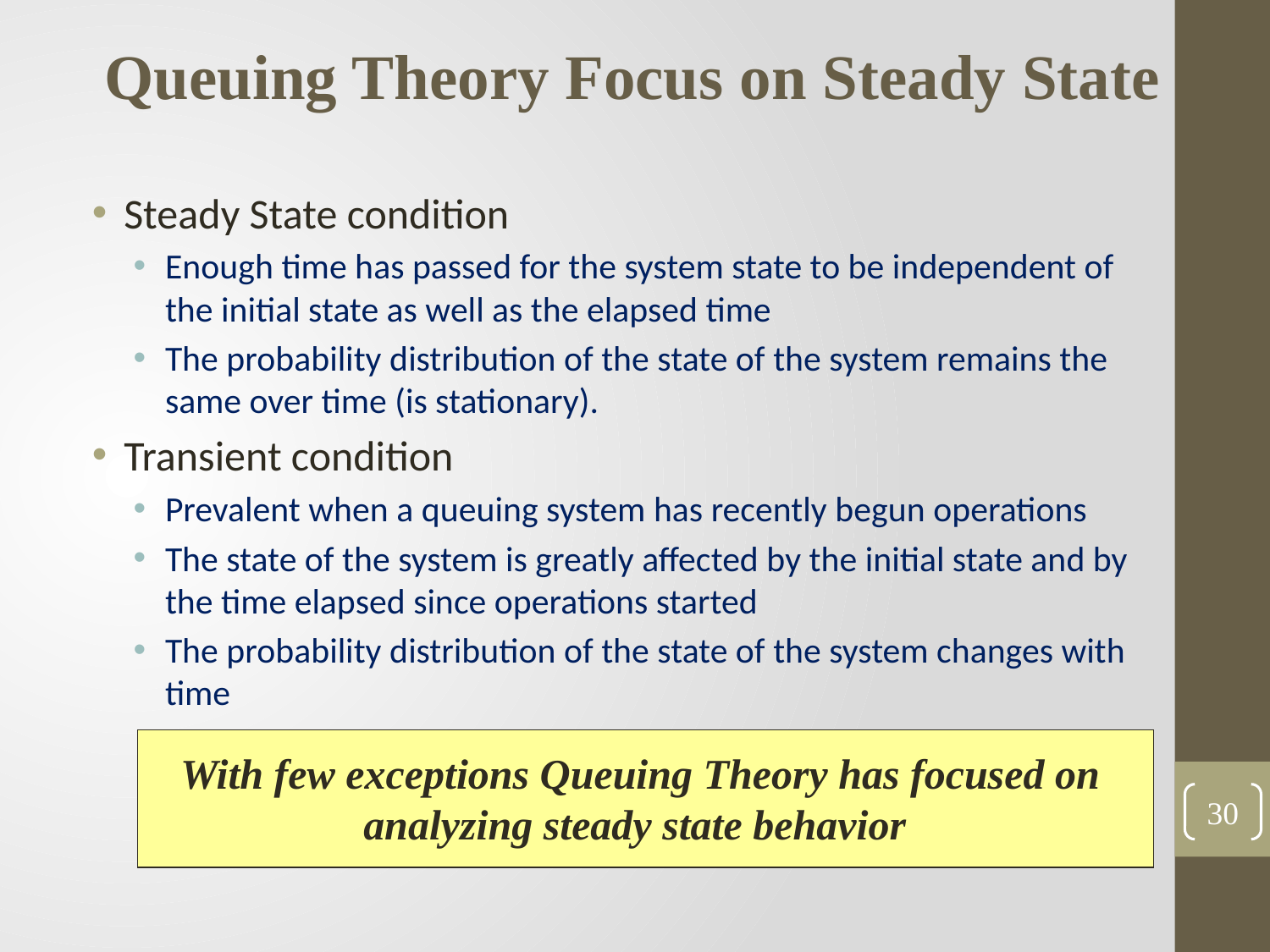

Queuing Theory Focus on Steady State
Steady State condition
Enough time has passed for the system state to be independent of the initial state as well as the elapsed time
The probability distribution of the state of the system remains the same over time (is stationary).
Transient condition
Prevalent when a queuing system has recently begun operations
The state of the system is greatly affected by the initial state and by the time elapsed since operations started
The probability distribution of the state of the system changes with time

With few exceptions Queuing Theory has focused on analyzing steady state behavior
30